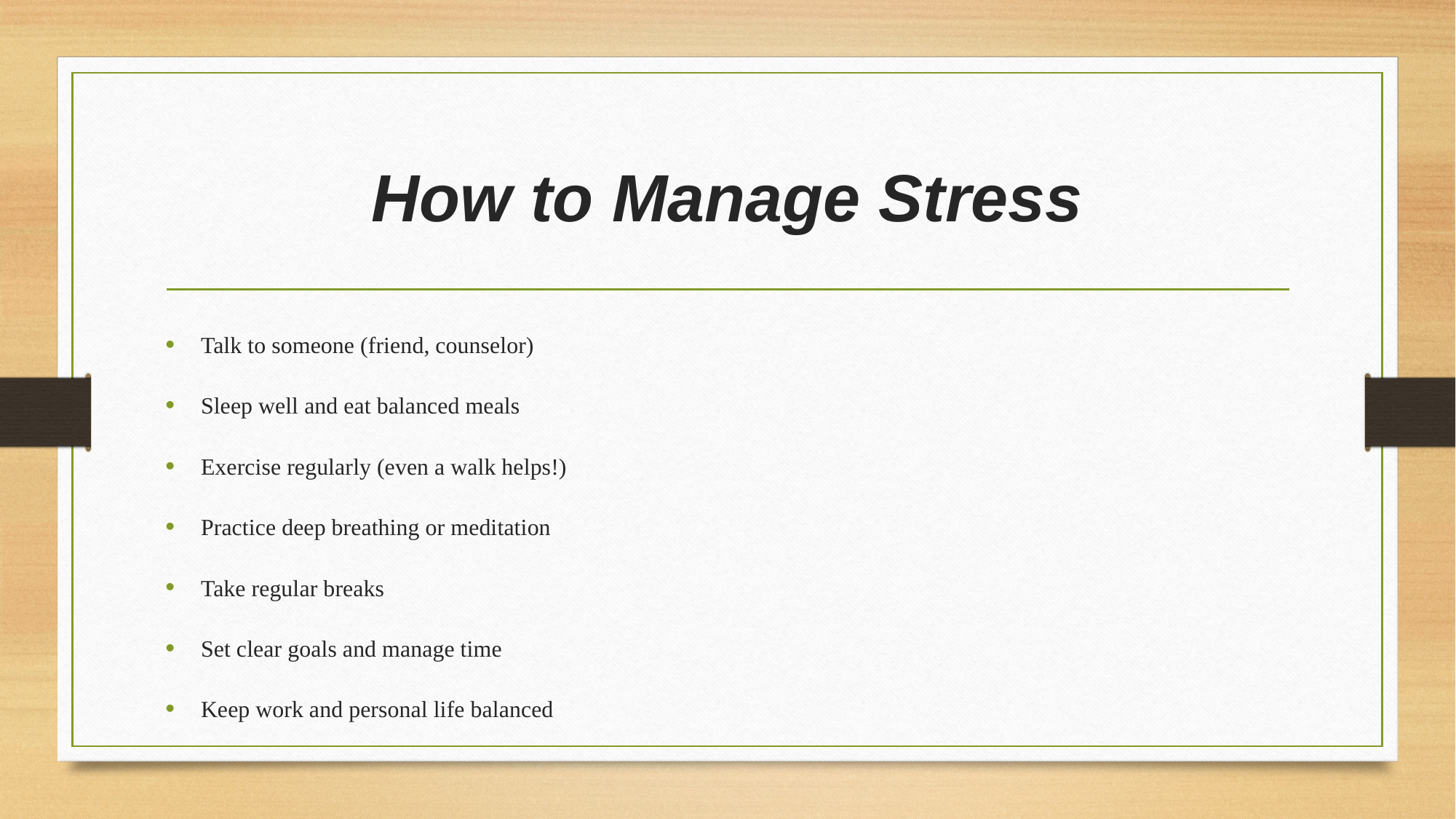

# How to Manage Stress
Talk to someone (friend, counselor)
Sleep well and eat balanced meals
Exercise regularly (even a walk helps!)
Practice deep breathing or meditation
Take regular breaks
Set clear goals and manage time
Keep work and personal life balanced